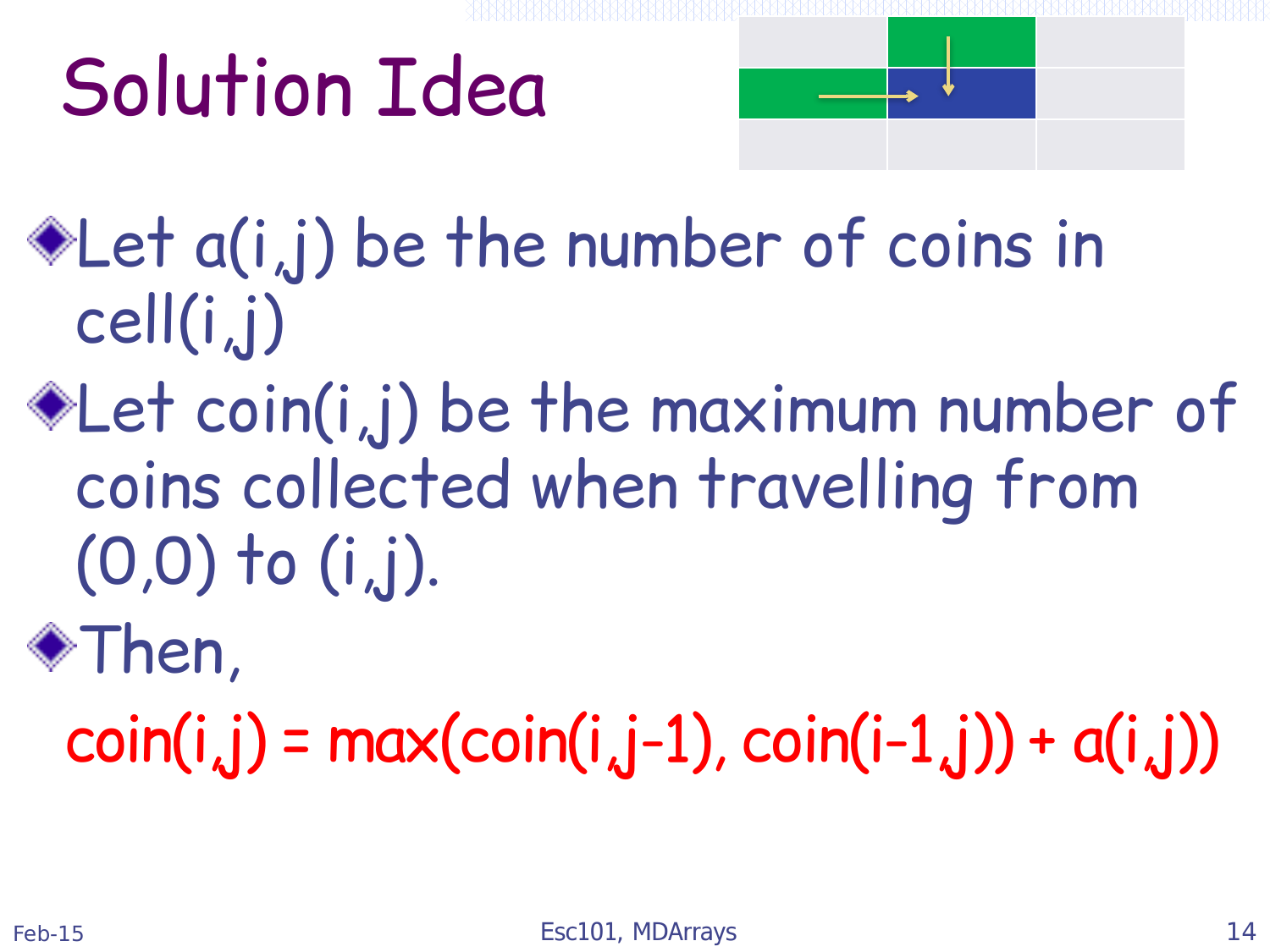

# Solution Idea
|  |  |  |
| --- | --- | --- |
|  |  |  |
|  |  |  |
Let a(i,j) be the number of coins in cell(i,j)
Let coin(i,j) be the maximum number of coins collected when travelling from (0,0) to (i,j).
Then,
coin(i,j) = max(coin(i,j-1), coin(i-1,j)) + a(i,j))
Feb-15
Esc101, MDArrays
14